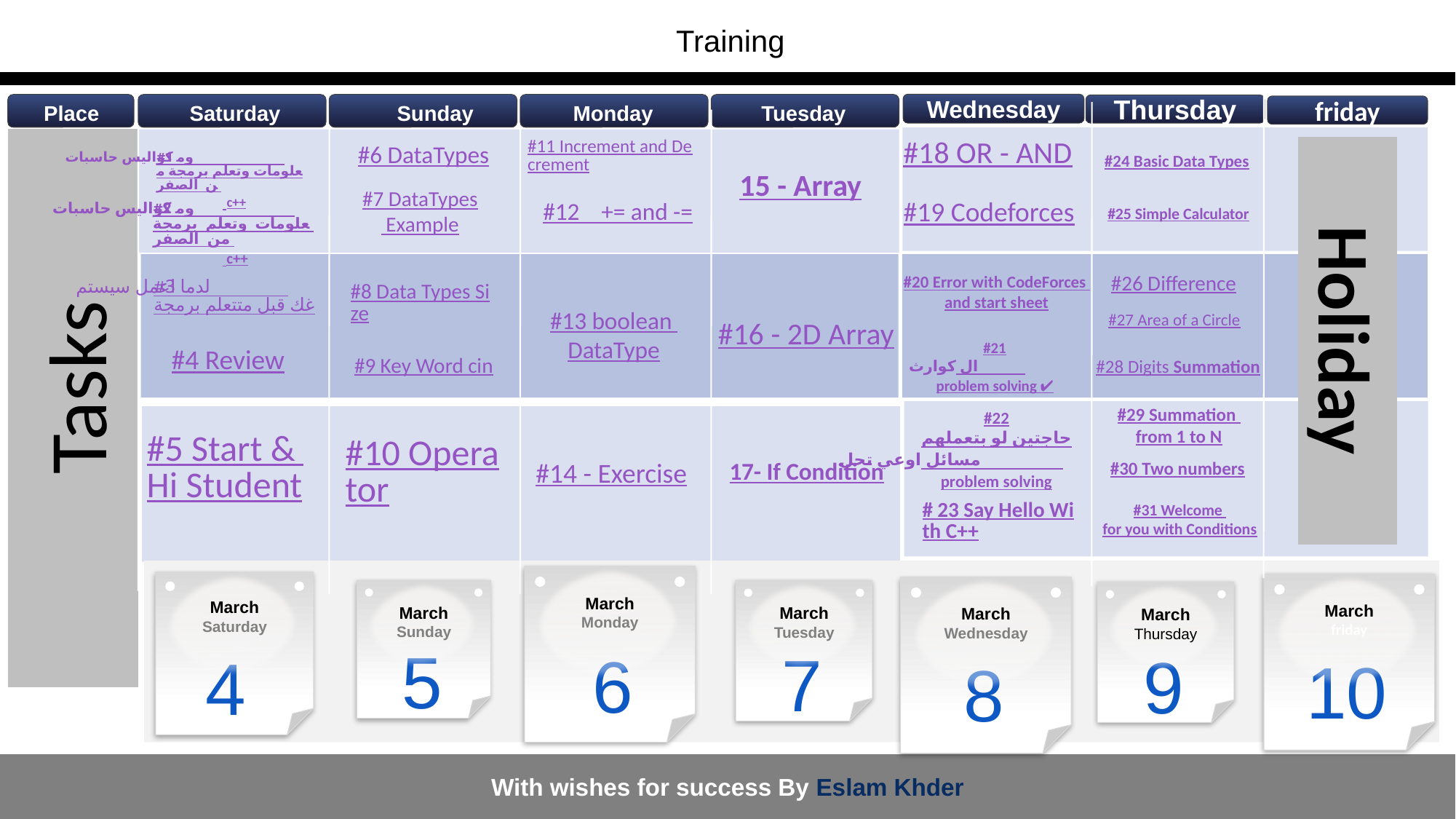

Training
Wednesday

Place
Saturday
Sunday
Monday
Tuesday
Thursday
friday

#18 OR - AND
#11 Increment and Decrement

#6 DataTypes
#1 كواليس حاسبات ومعلومات وتعلم برمجة من الصفر  c++
#24 Basic Data Types
15 - Array
#7 DataTypes Example
#19 Codeforces
#12    += and -=
#2 كواليس حاسبات ومعلومات  وتعلم برمجة من الصفر  c++
#25 Simple Calculator

#26 Difference
#20 Error with CodeForces
and start sheet
#3 اعمل سيستم لدماغك قبل متتعلم برمجة
#8 Data Types Size
Holiday
#13 boolean DataType
#27 Area of a Circle
#16 - 2D Array
Tasks
#21
 كوارث ال problem solving ✔
#4 Review
#9 Key Word cin
#28 Digits Summation
#29 Summation
from 1 to N

#22
حاجتين لو بتعملهم
 اوعي تحل مسائل problem solving

#5 Start & Hi Student
#10 Operator
#14 - Exercise
17- If Condition
#30 Two numbers
# 23 Say Hello With C++
#31 Welcome
for you with Conditions

March
Monday
 6

March
Saturday
4

March
friday
10

March
Wednesday
  8

March
Tuesday
 7

March
Sunday
 5

March
Thursday
 9

With wishes for success By Eslam Khder